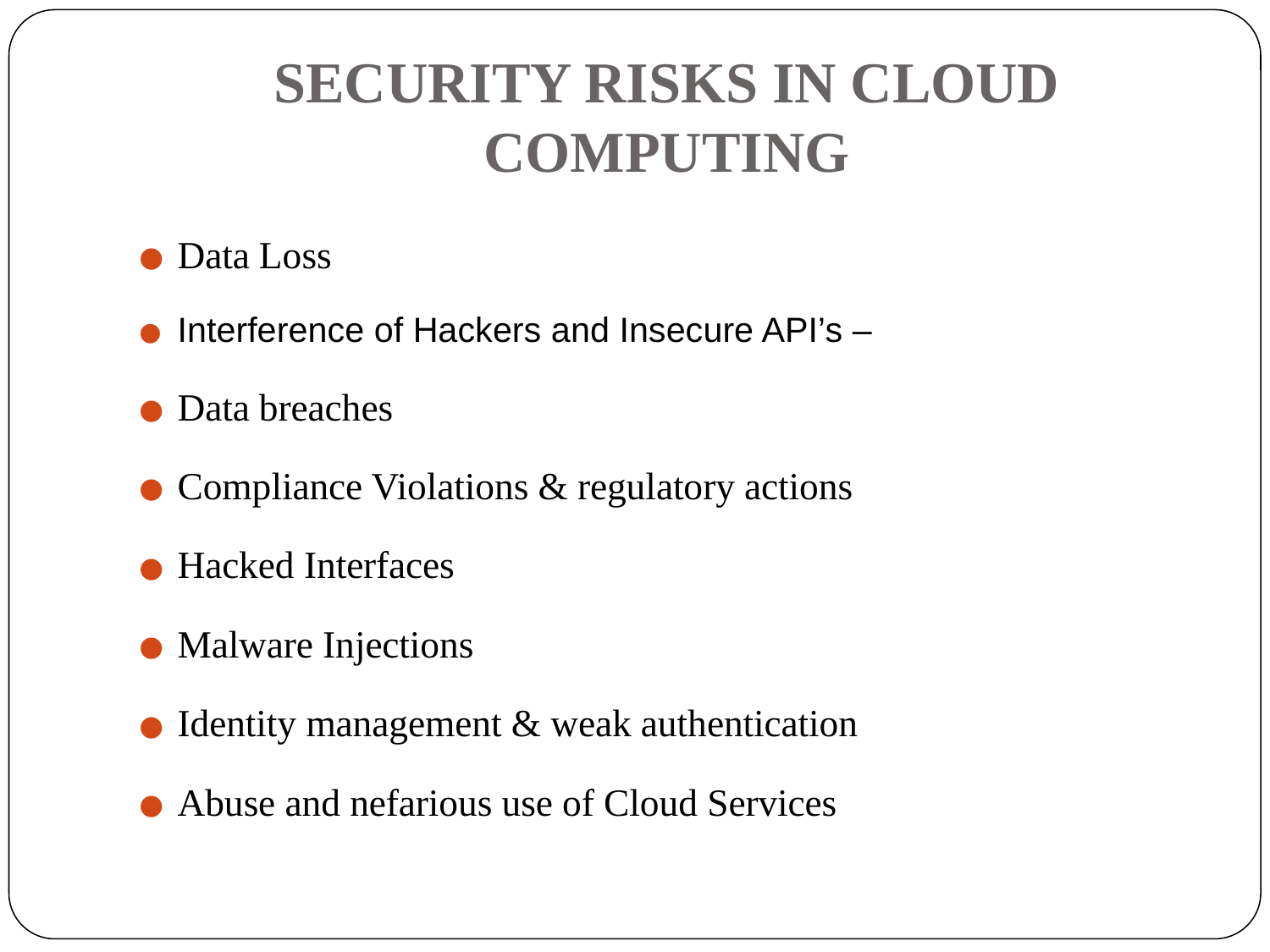

# SECURITY RISKS IN CLOUD COMPUTING
Data Loss
Interference of Hackers and Insecure API’s –
Data breaches
Compliance Violations & regulatory actions
Hacked Interfaces
Malware Injections
Identity management & weak authentication
Abuse and nefarious use of Cloud Services